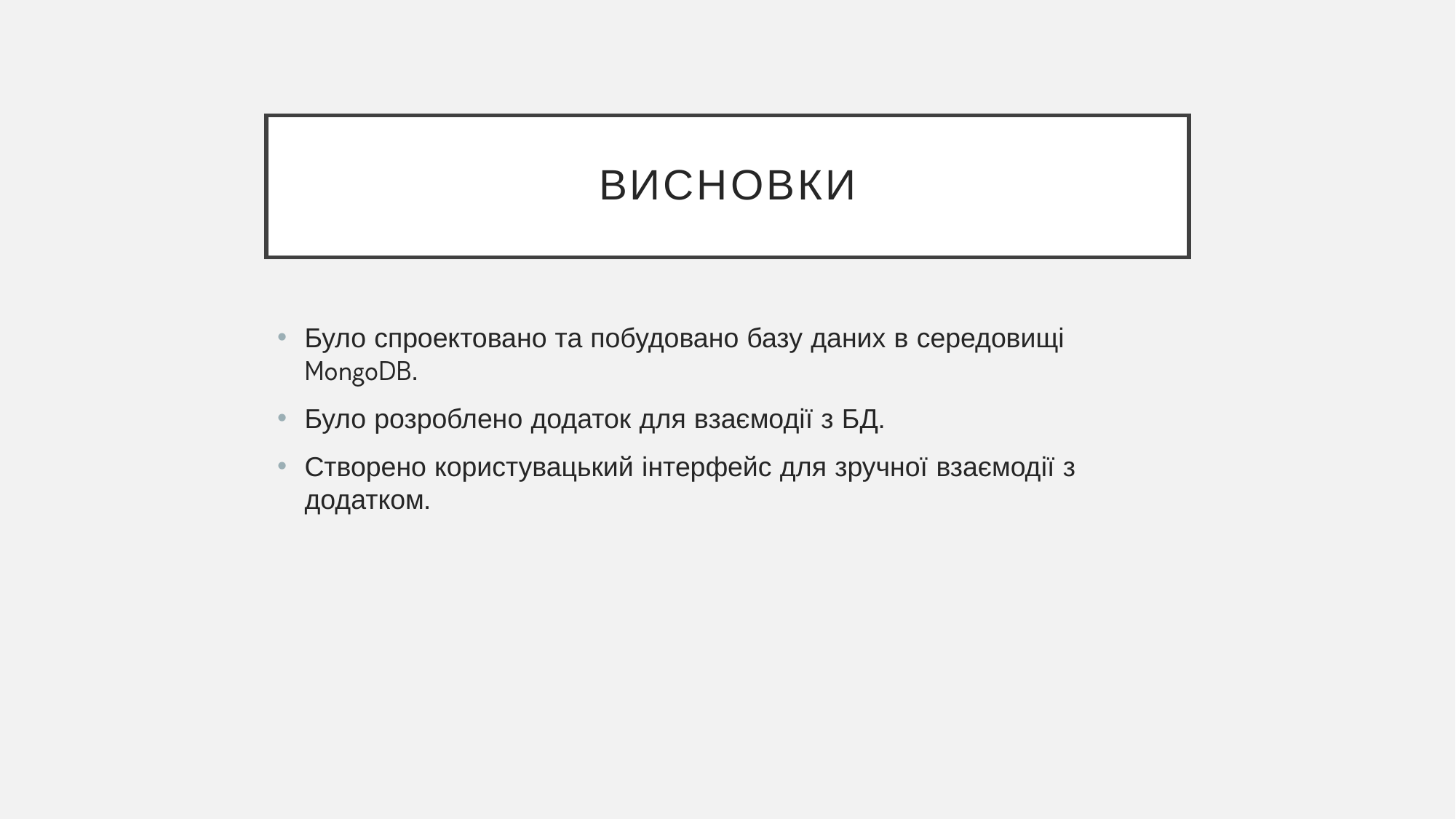

# Висновки
Було спроектовано та побудовано базу даних в середовищі MongoDB.
Було розроблено додаток для взаємодії з БД.
Створено користувацький інтерфейс для зручної взаємодії з додатком.